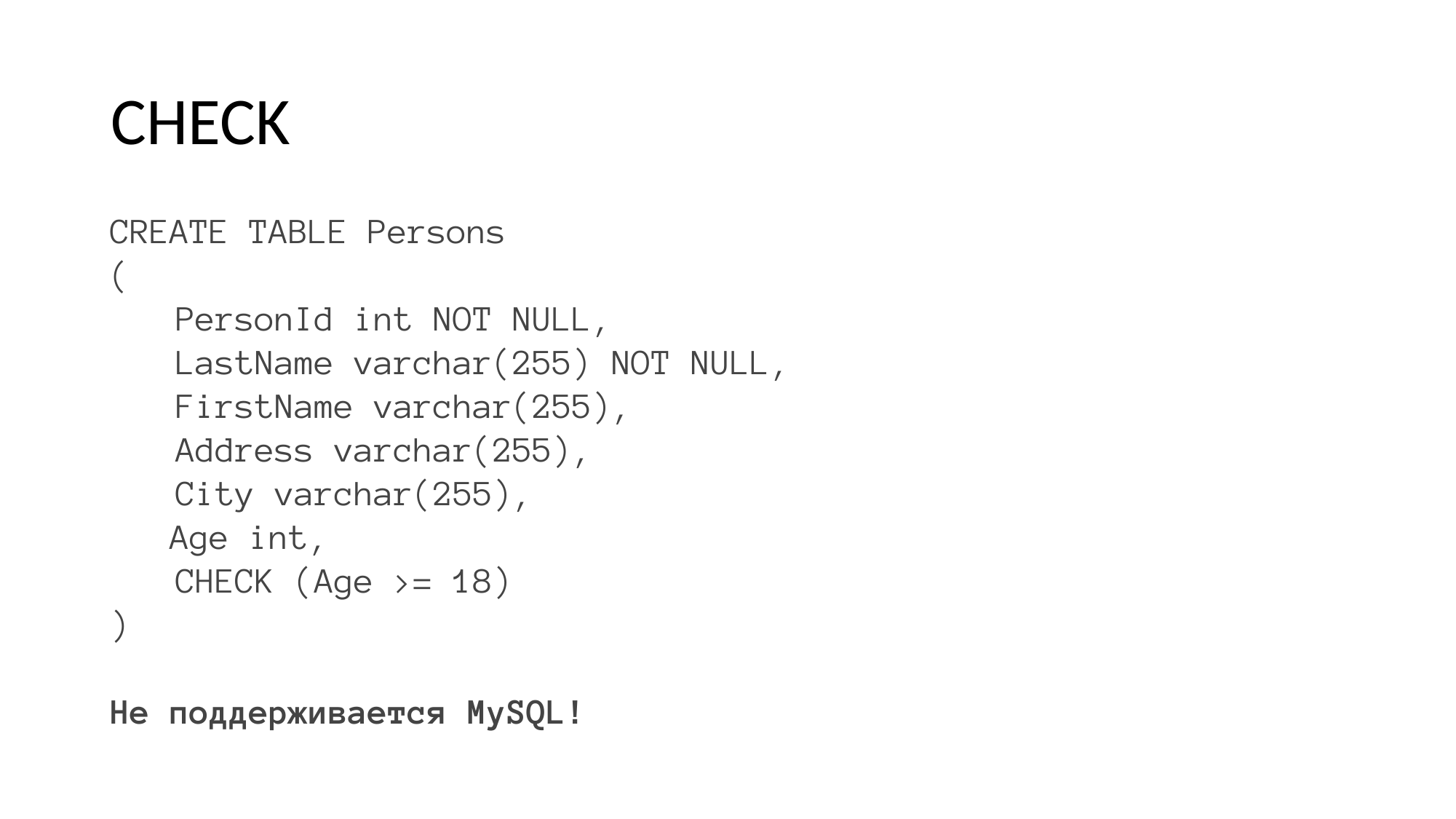

# CHECK
CREATE TABLE Persons
(
        PersonId int NOT NULL,
        LastName varchar(255) NOT NULL,
        FirstName varchar(255),
        Address varchar(255),
        City varchar(255),
   Age int,
        CHECK (Age >= 18)
)

Не поддерживается MySQL!